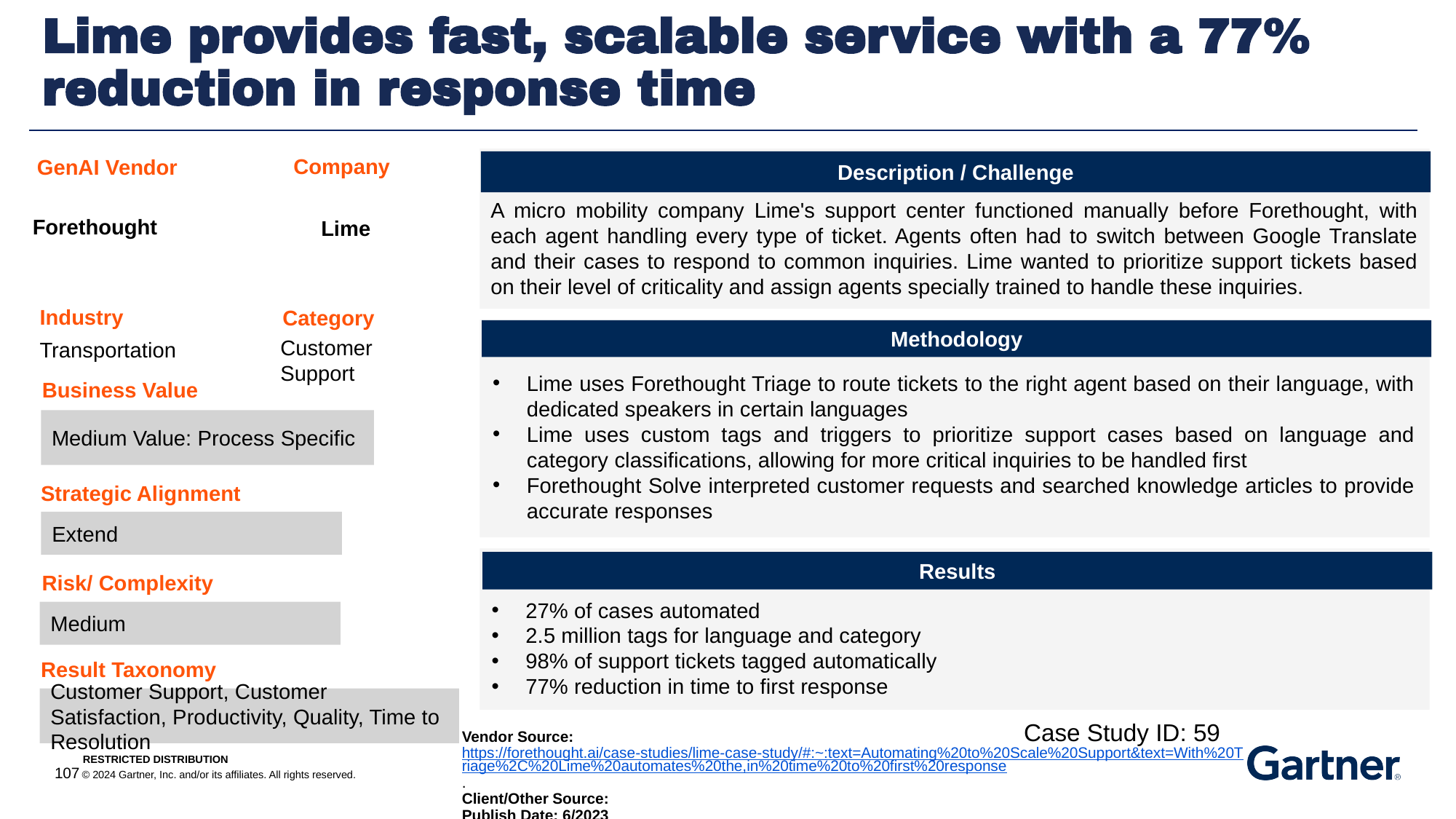

Lime provides fast, scalable service with a 77% reduction in response time
Company
GenAI Vendor

Description / Challenge
A micro mobility company Lime's support center functioned manually before Forethought, with each agent handling every type of ticket. Agents often had to switch between Google Translate and their cases to respond to common inquiries. Lime wanted to prioritize support tickets based on their level of criticality and assign agents specially trained to handle these inquiries.
Forethought
Lime
Industry
Category

Methodology
Customer Support
Transportation
Lime uses Forethought Triage to route tickets to the right agent based on their language, with dedicated speakers in certain languages
Lime uses custom tags and triggers to prioritize support cases based on language and category classifications, allowing for more critical inquiries to be handled first
Forethought Solve interpreted customer requests and searched knowledge articles to provide accurate responses
Business Value
Medium Value: Process Specific
Strategic Alignment
Extend

Results
Risk/ Complexity
27% of cases automated
2.5 million tags for language and category
98% of support tickets tagged automatically
77% reduction in time to first response
Medium
Result Taxonomy
Customer Support, Customer Satisfaction, Productivity, Quality, Time to Resolution
Case Study ID: 59
Vendor Source: https://forethought.ai/case-studies/lime-case-study/#:~:text=Automating%20to%20Scale%20Support&text=With%20Triage%2C%20Lime%20automates%20the,in%20time%20to%20first%20response.
Client/Other Source:
Publish Date: 6/2023